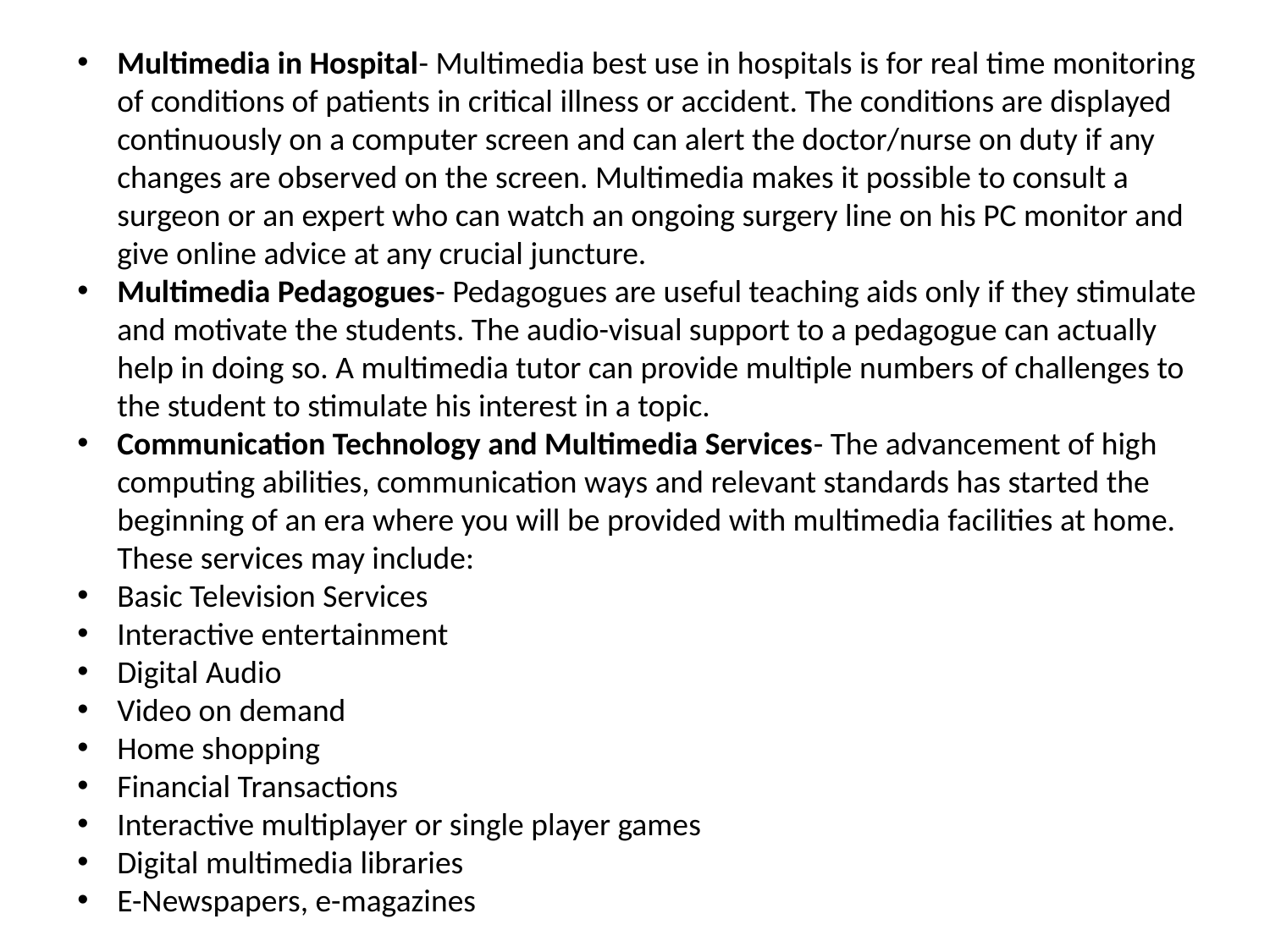

Multimedia in Hospital- Multimedia best use in hospitals is for real time monitoring of conditions of patients in critical illness or accident. The conditions are displayed continuously on a computer screen and can alert the doctor/nurse on duty if any changes are observed on the screen. Multimedia makes it possible to consult a surgeon or an expert who can watch an ongoing surgery line on his PC monitor and give online advice at any crucial juncture.
Multimedia Pedagogues- Pedagogues are useful teaching aids only if they stimulate and motivate the students. The audio-visual support to a pedagogue can actually help in doing so. A multimedia tutor can provide multiple numbers of challenges to the student to stimulate his interest in a topic.
Communication Technology and Multimedia Services- The advancement of high computing abilities, communication ways and relevant standards has started the beginning of an era where you will be provided with multimedia facilities at home. These services may include:
Basic Television Services
Interactive entertainment
Digital Audio
Video on demand
Home shopping
Financial Transactions
Interactive multiplayer or single player games
Digital multimedia libraries
E-Newspapers, e-magazines